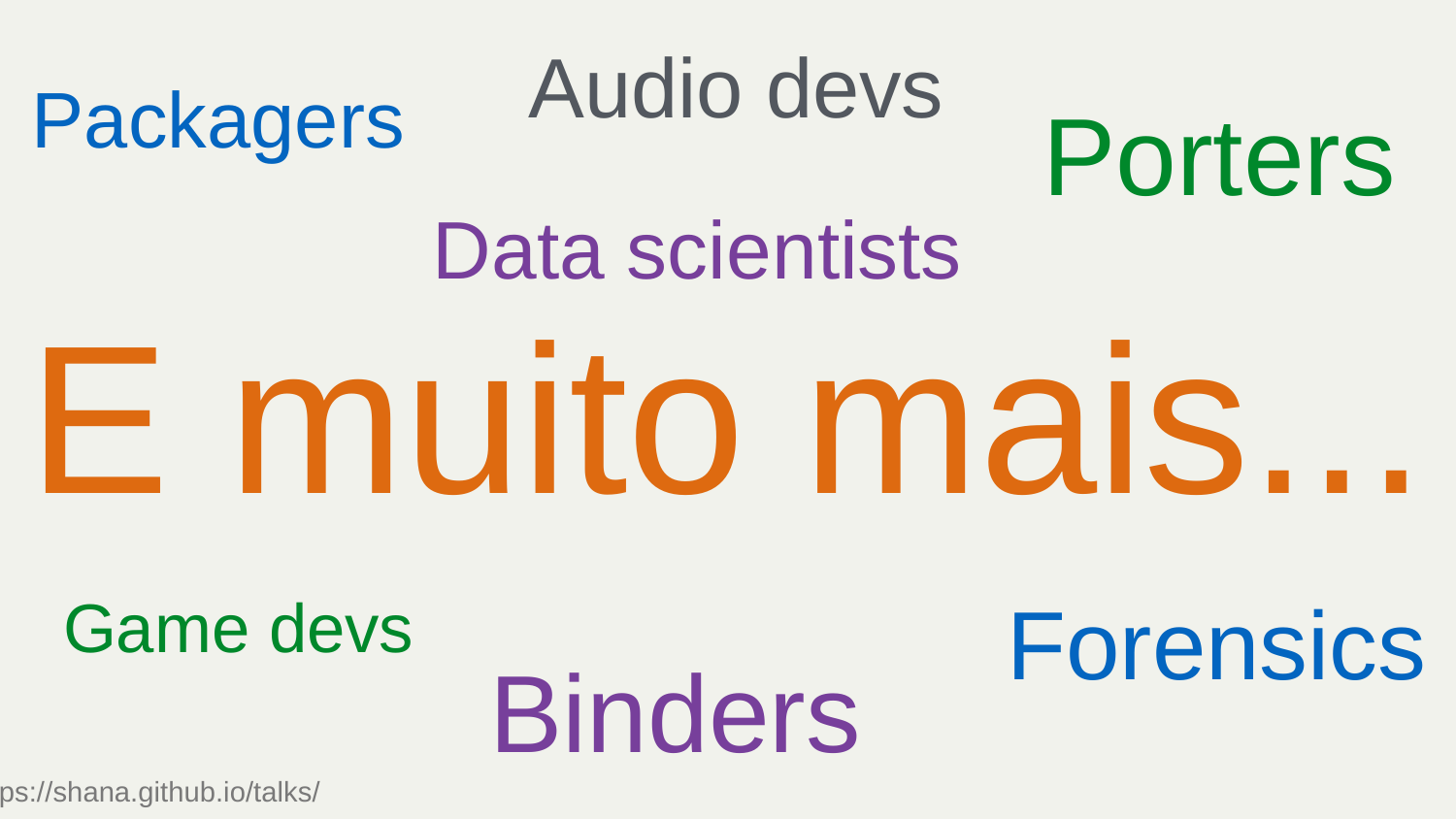

Audio devs
Packagers
Porters
Data scientists
# E muito mais...
Game devs
Forensics
Binders